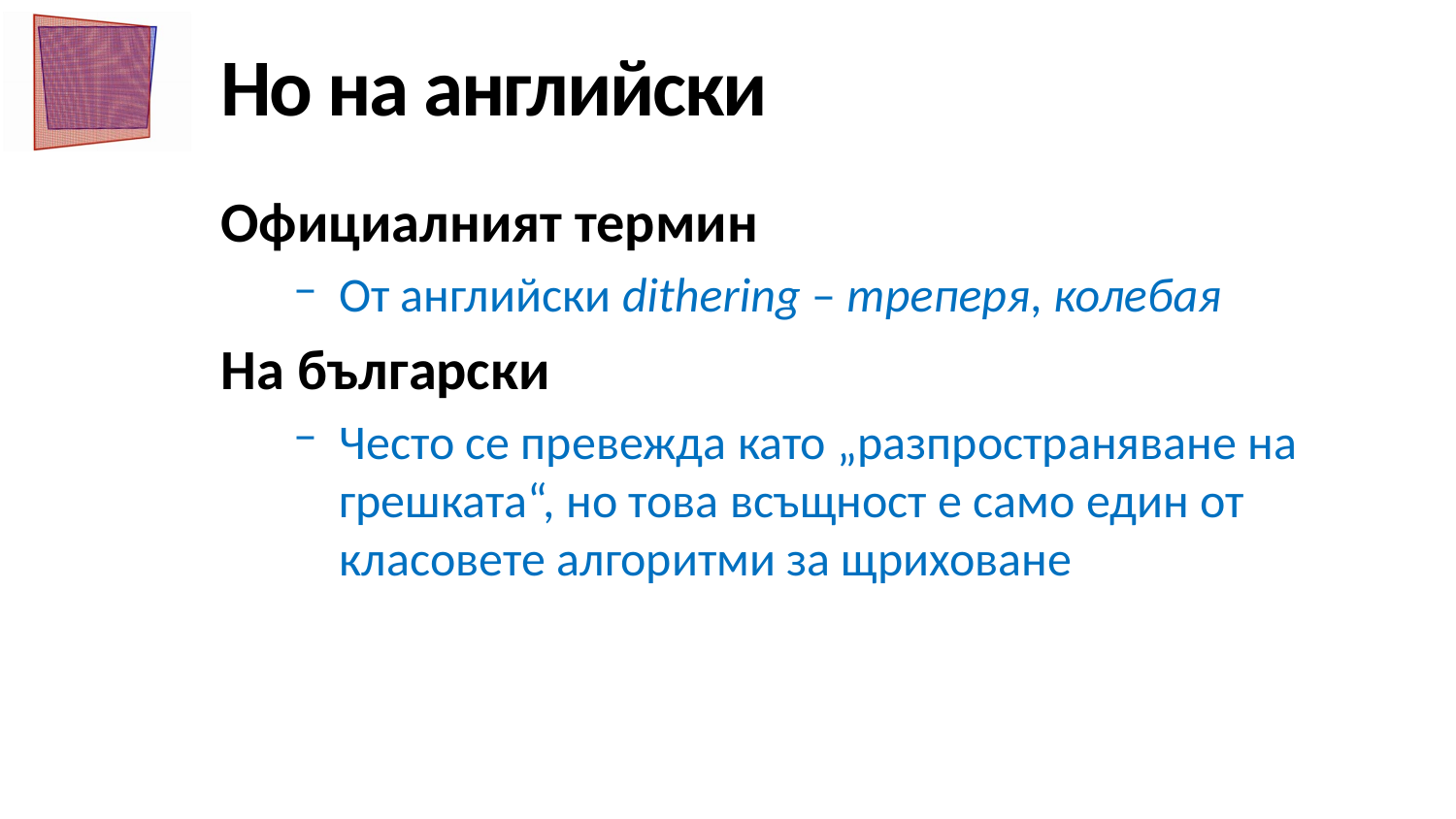

# Но на английски
Официалният термин
От английски dithering – треперя, колебая
На български
Често се превежда като „разпространяване на грешката“, но това всъщност е само един от класовете алгоритми за щриховане